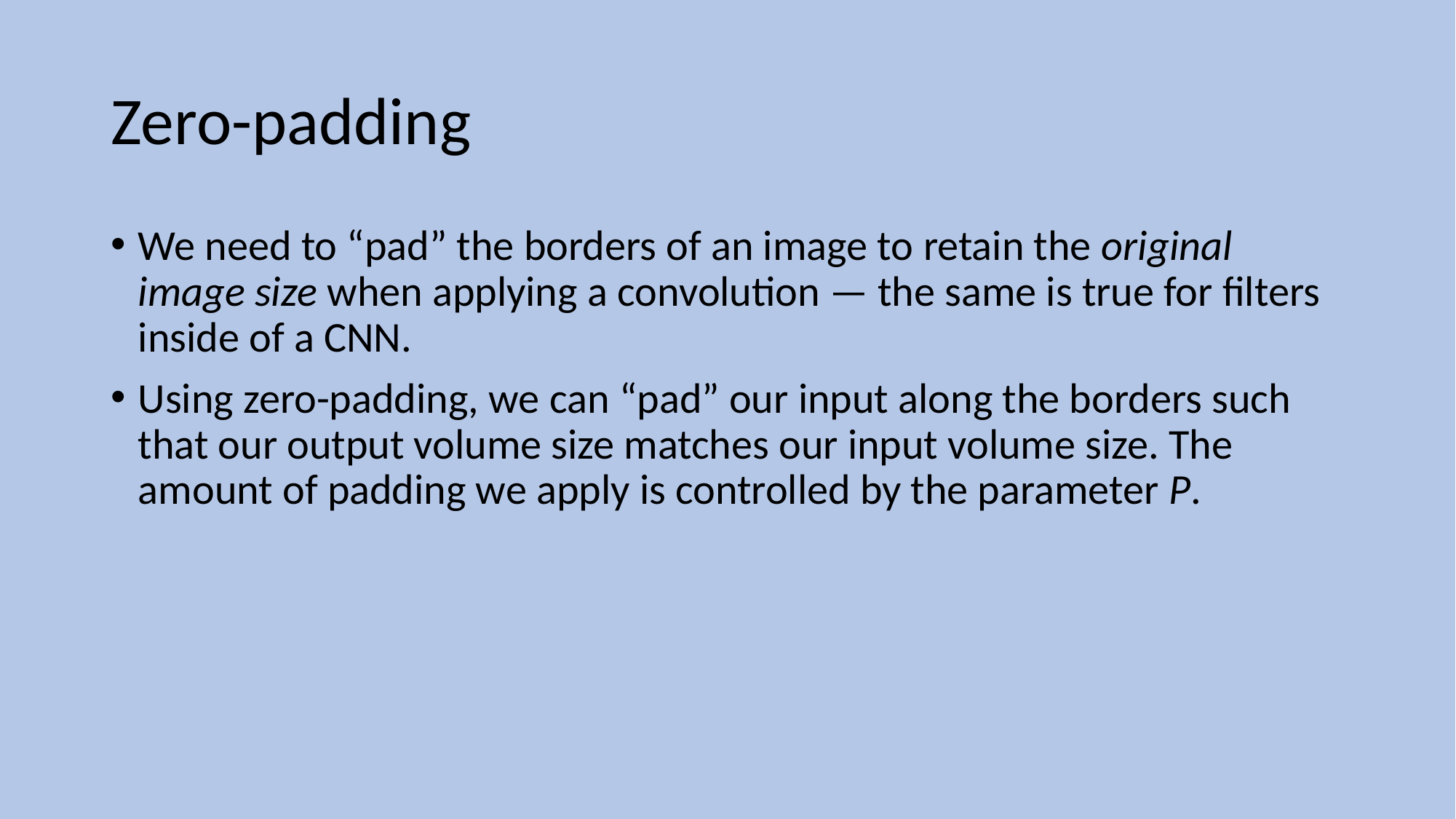

# Zero-padding
We need to “pad” the borders of an image to retain the original image size when applying a convolution — the same is true for filters inside of a CNN.
Using zero-padding, we can “pad” our input along the borders such that our output volume size matches our input volume size. The amount of padding we apply is controlled by the parameter P.